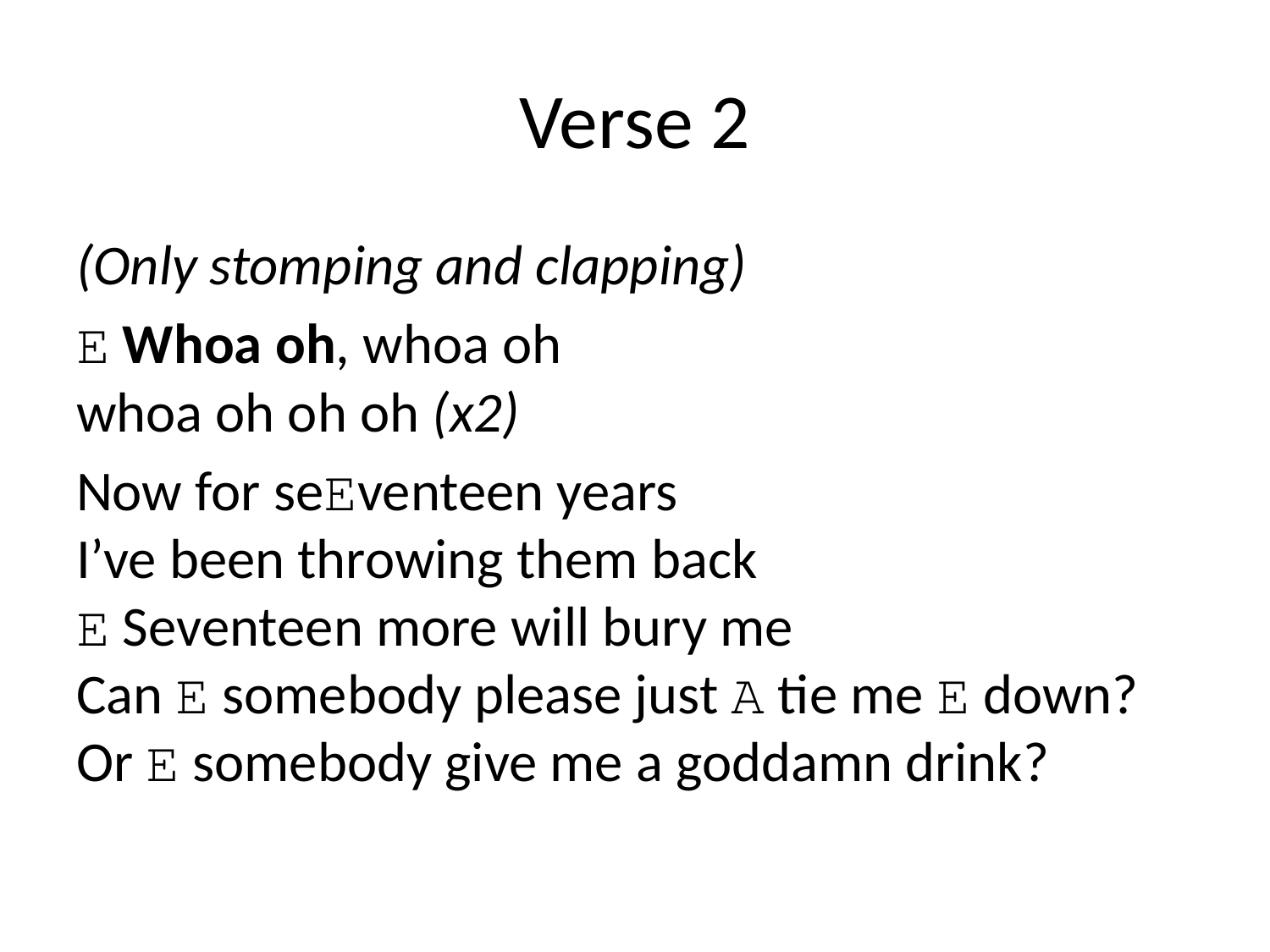

# Verse 2
(Only stomping and clapping)
E Whoa oh, whoa oh
whoa oh oh oh (x2)
Now for seEventeen years
I’ve been throwing them back
E Seventeen more will bury me
Can E somebody please just A tie me E down?
Or E somebody give me a goddamn drink?